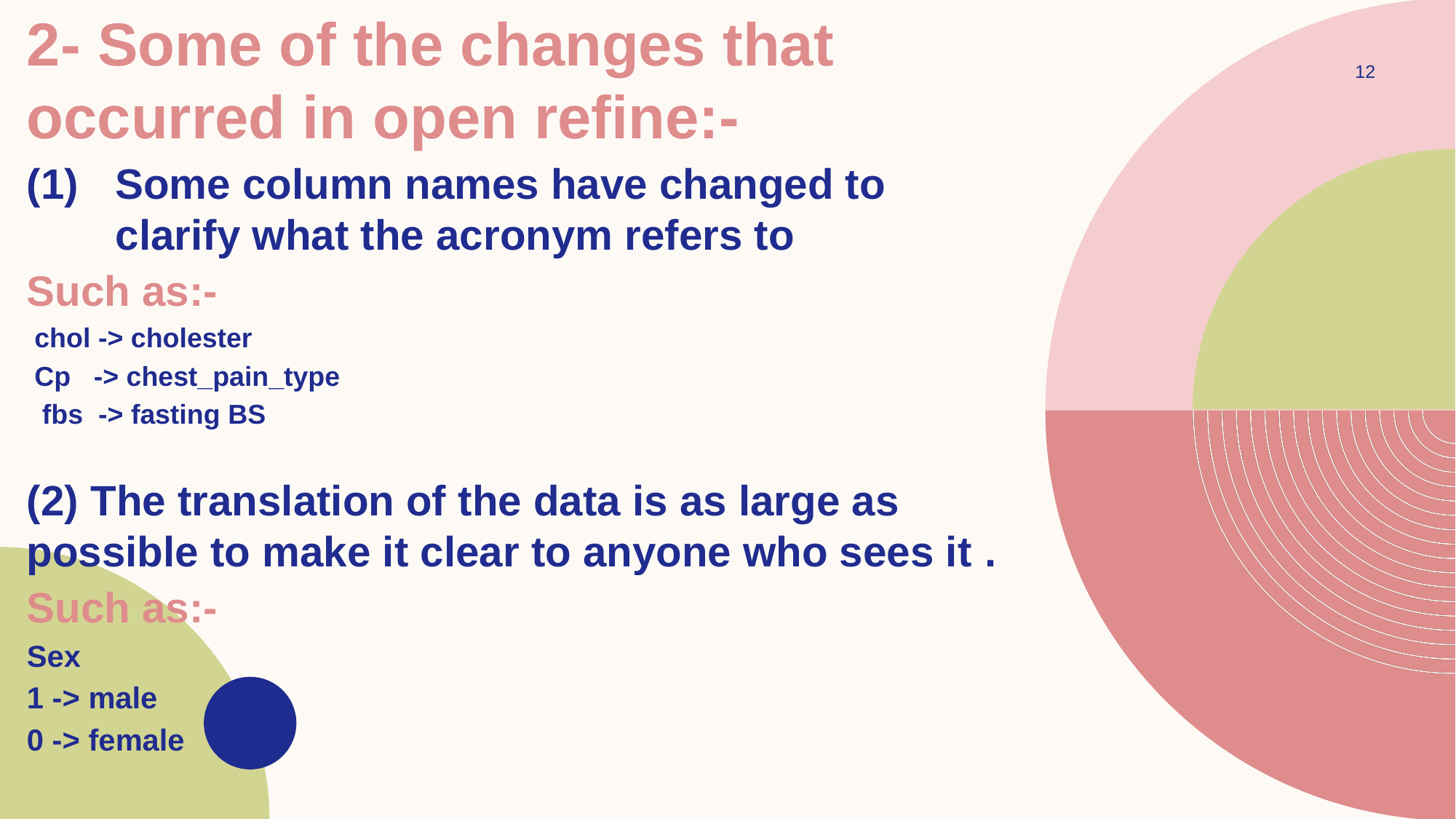

2- Some of the changes that occurred in open refine:-
Some column names have changed to clarify what the acronym refers to
Such as:-
 chol -> cholester
 Cp   -> chest_pain_type
  fbs  -> fasting BS

(2) The translation of the data is as large as possible to make it clear to anyone who sees it .
Such as:-
Sex
1 -> male
0 -> female

12